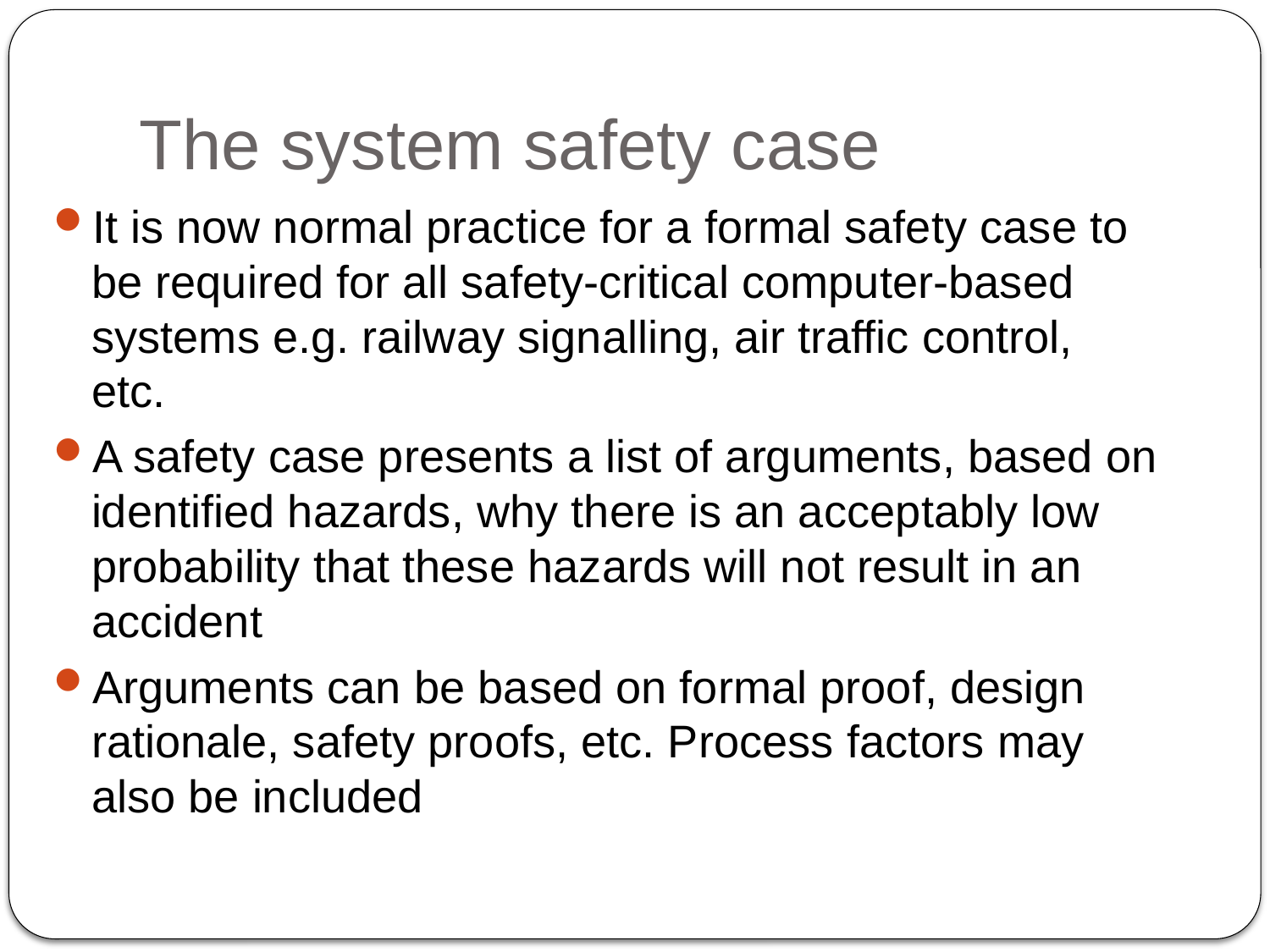

# The system safety case
It is now normal practice for a formal safety case to be required for all safety-critical computer-based systems e.g. railway signalling, air traffic control, etc.
A safety case presents a list of arguments, based on identified hazards, why there is an acceptably low probability that these hazards will not result in an accident
Arguments can be based on formal proof, design rationale, safety proofs, etc. Process factors may also be included